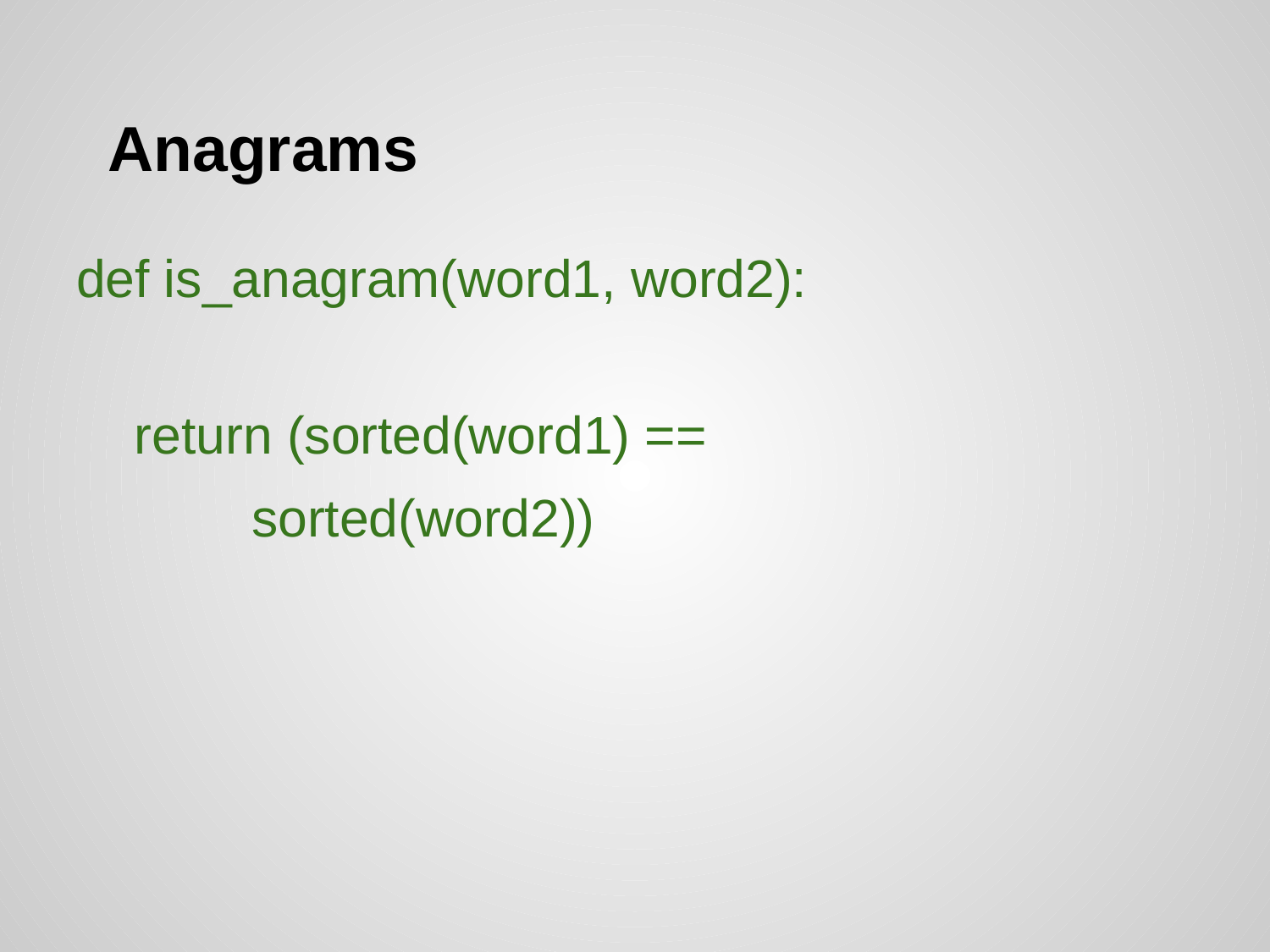

# Anagrams
def is_anagram(word1, word2):
    return (sorted(word1) ==
            sorted(word2))